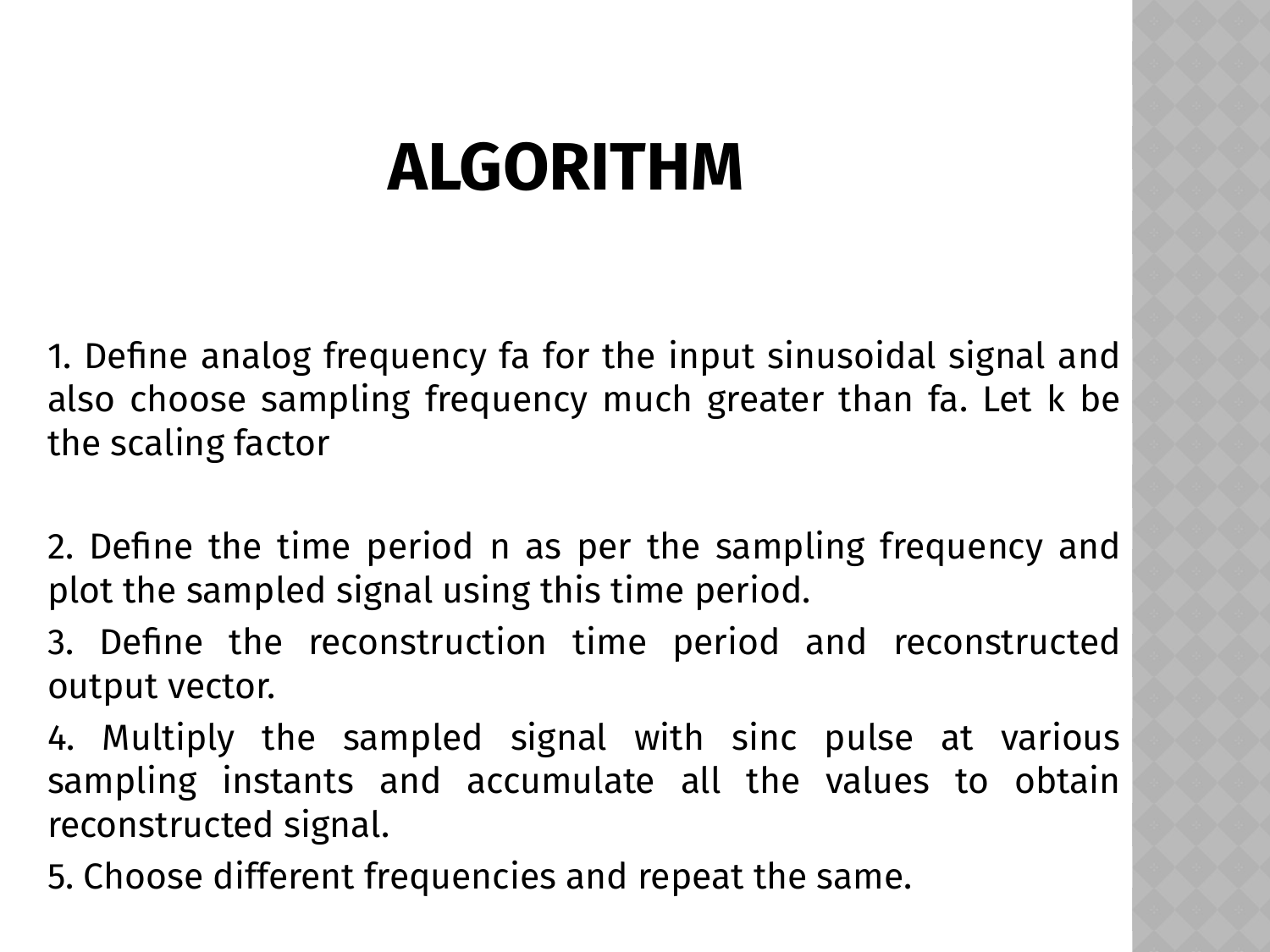

# ALGORITHM

1. Define analog frequency fa for the input sinusoidal signal and also choose sampling frequency much greater than fa. Let k be the scaling factor

2. Define the time period n as per the sampling frequency and plot the sampled signal using this time period.
3. Define the reconstruction time period and reconstructed output vector.
4. Multiply the sampled signal with sinc pulse at various sampling instants and accumulate all the values to obtain reconstructed signal.
5. Choose different frequencies and repeat the same.